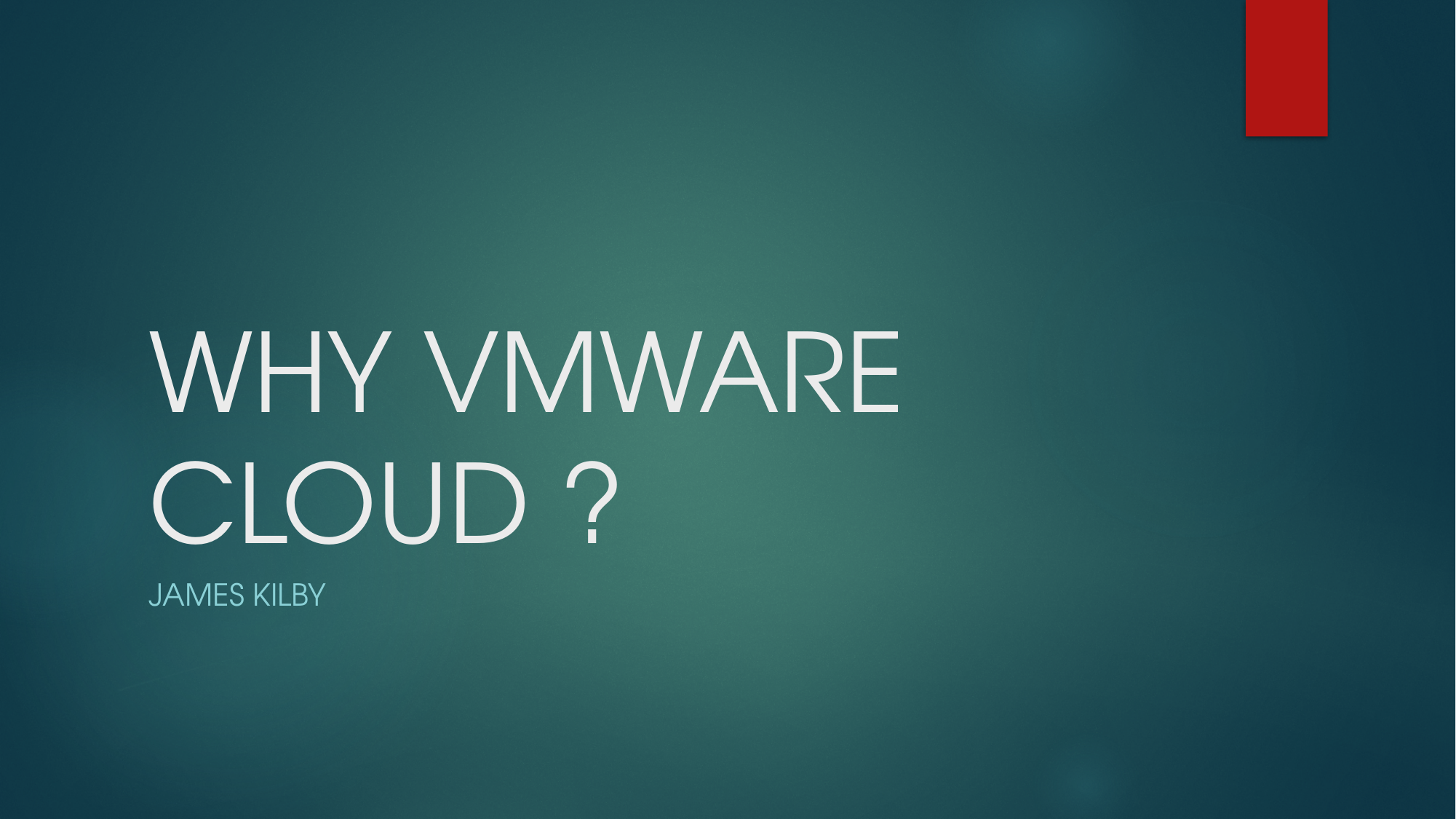

# WHY VMWARE CLOUD ?
JAMES KILBY